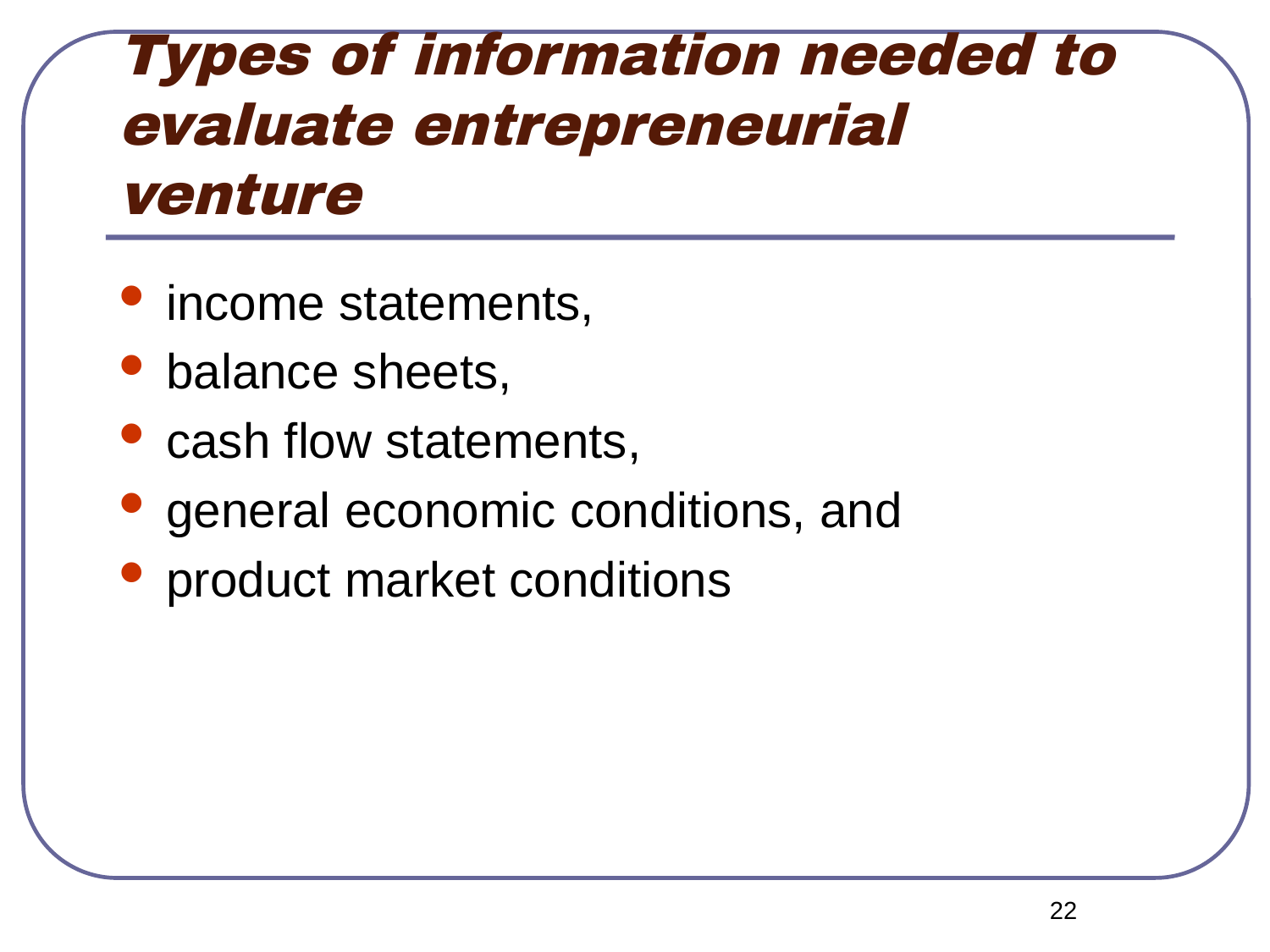

# Types of information needed to evaluate entrepreneurial venture
income statements,
balance sheets,
cash flow statements,
general economic conditions, and
product market conditions
22